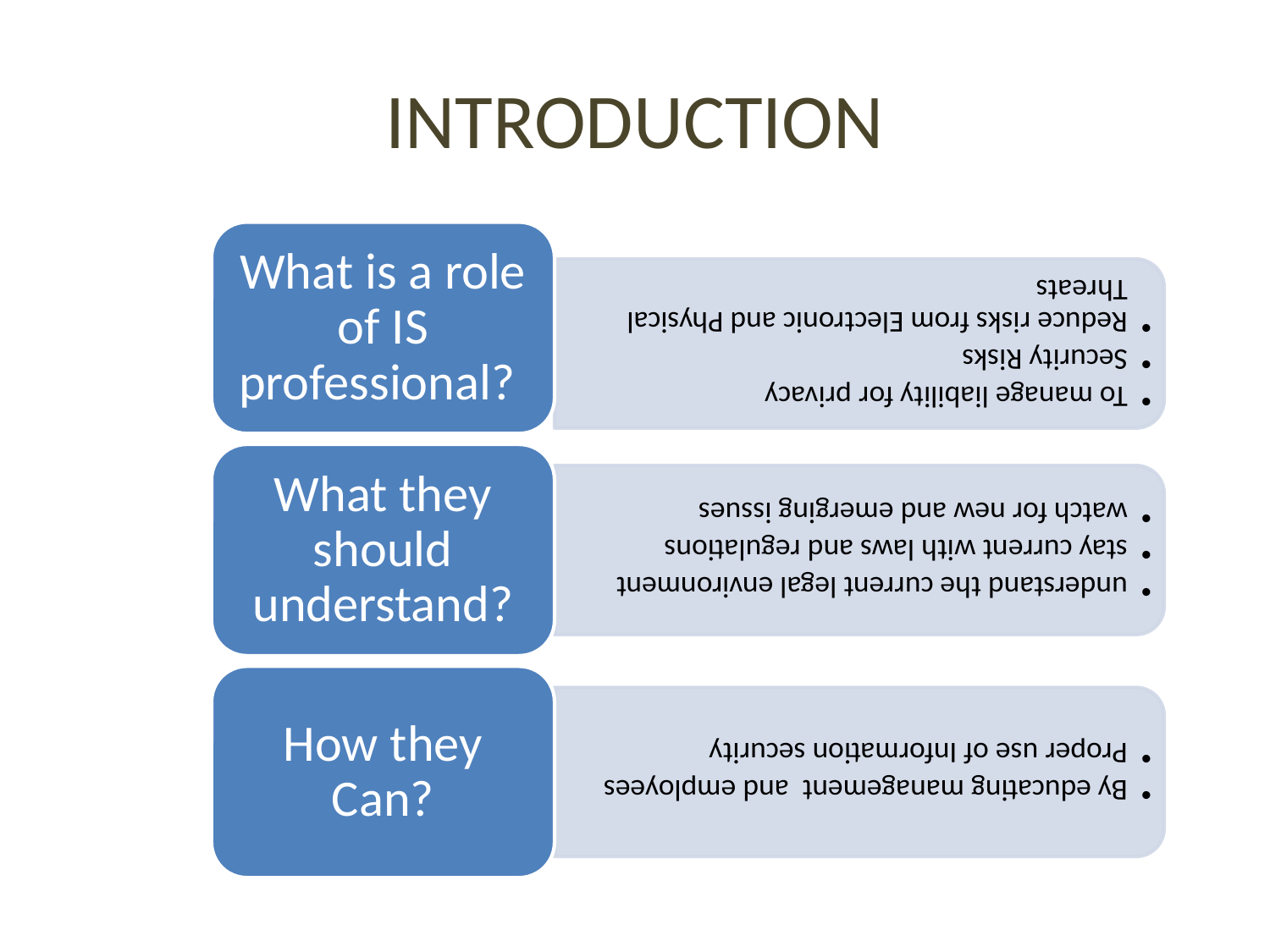

# INTRODUCTION
To manage liability for privacy
Security Risks
Reduce risks from Electronic and Physical Threats
What is a role of IS professional?
understand the current legal environment
stay current with laws and regulations
watch for new and emerging issues
What they should understand?
By educating management  and employees
Proper use of Information security
How they Can?